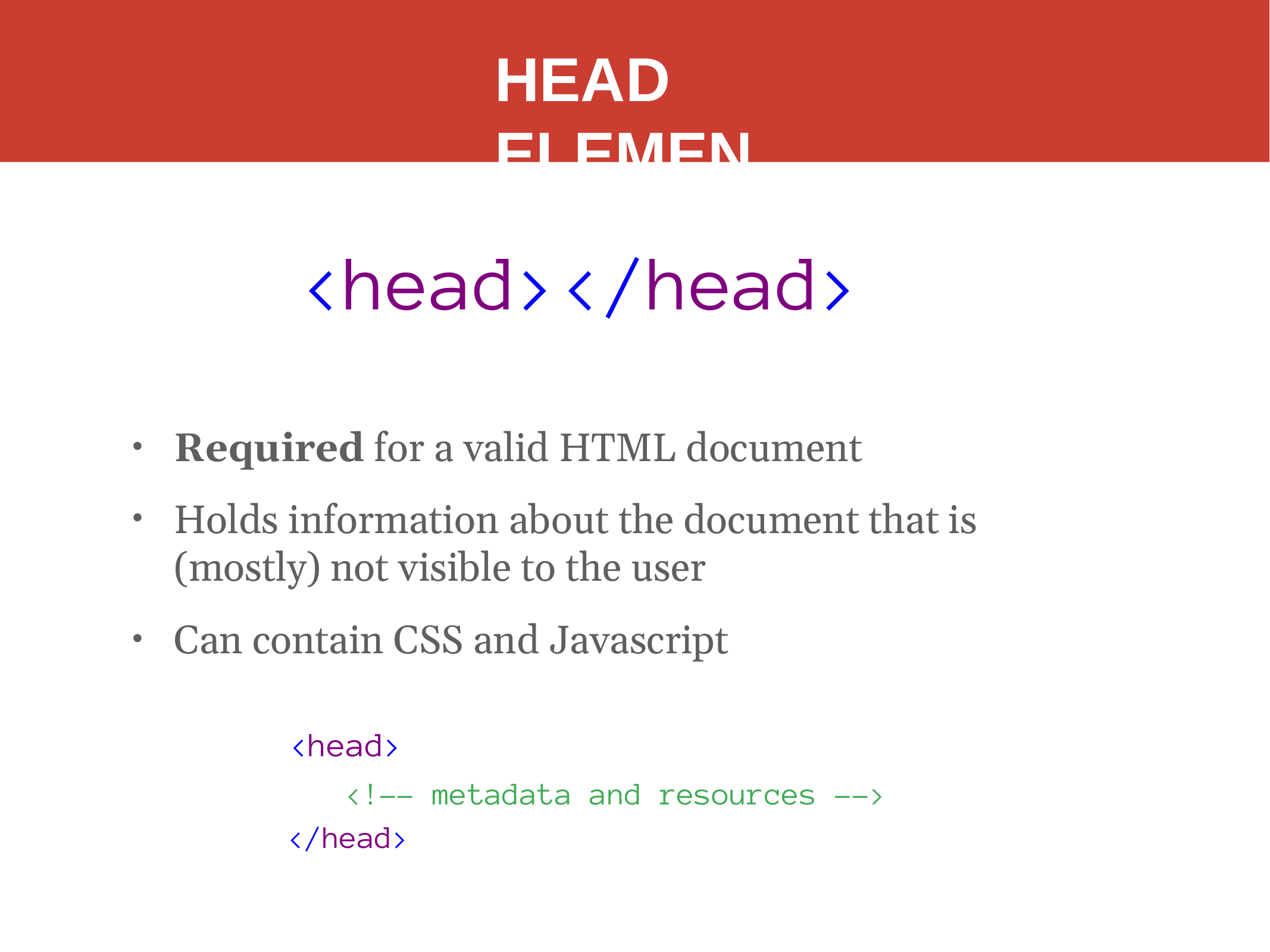

# HEAD ELEMENT
<head></head>

Required for a valid HTML document
Holds information about the document that is (mostly) not visible to the user
Can contain CSS and Javascript
<head>
<!-- metadata and resources -->
</head>